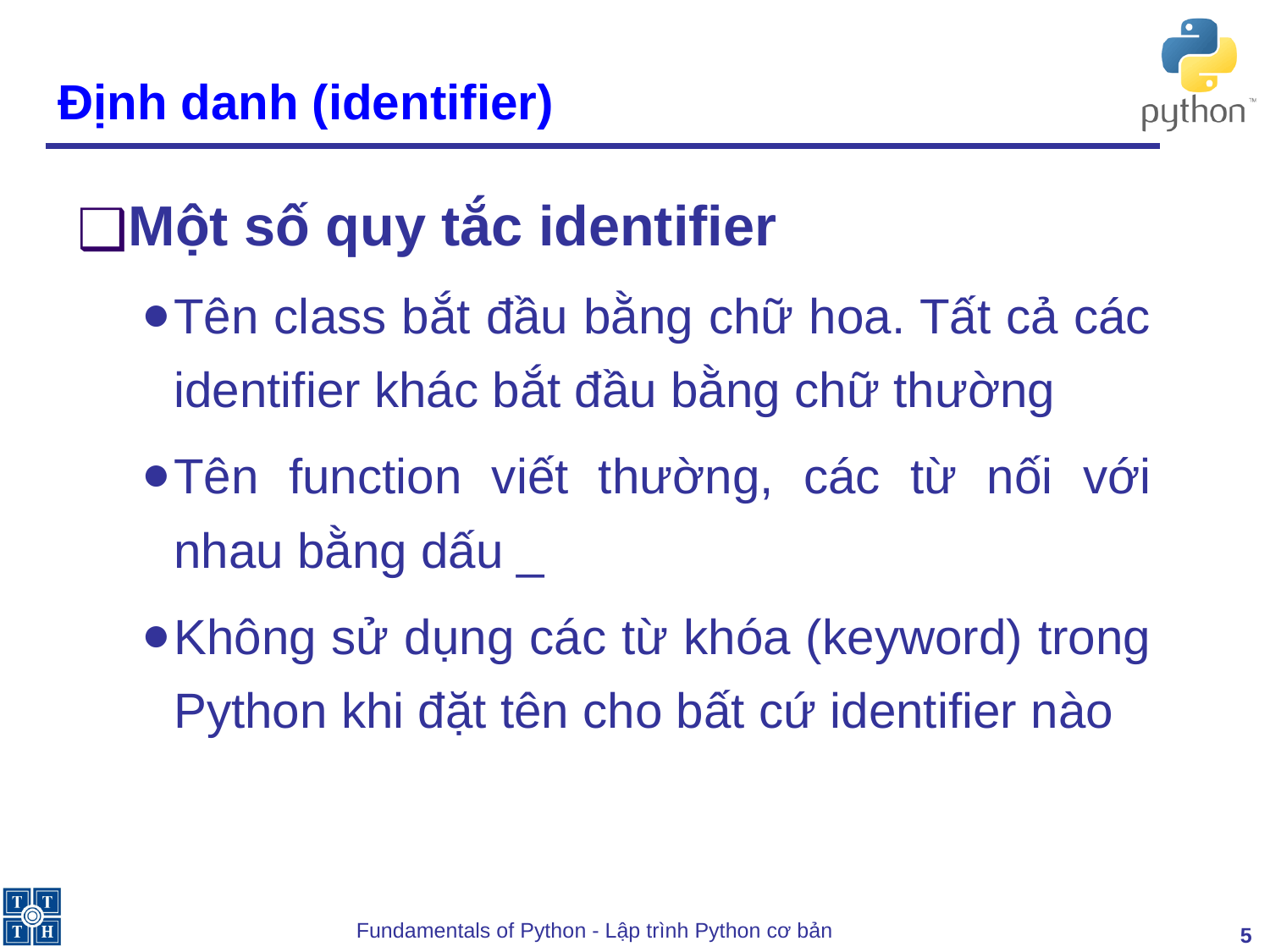

# Định danh (identifier)
Một số quy tắc identifier
Tên class bắt đầu bằng chữ hoa. Tất cả các identifier khác bắt đầu bằng chữ thường
Tên function viết thường, các từ nối với nhau bằng dấu _
Không sử dụng các từ khóa (keyword) trong Python khi đặt tên cho bất cứ identifier nào

5